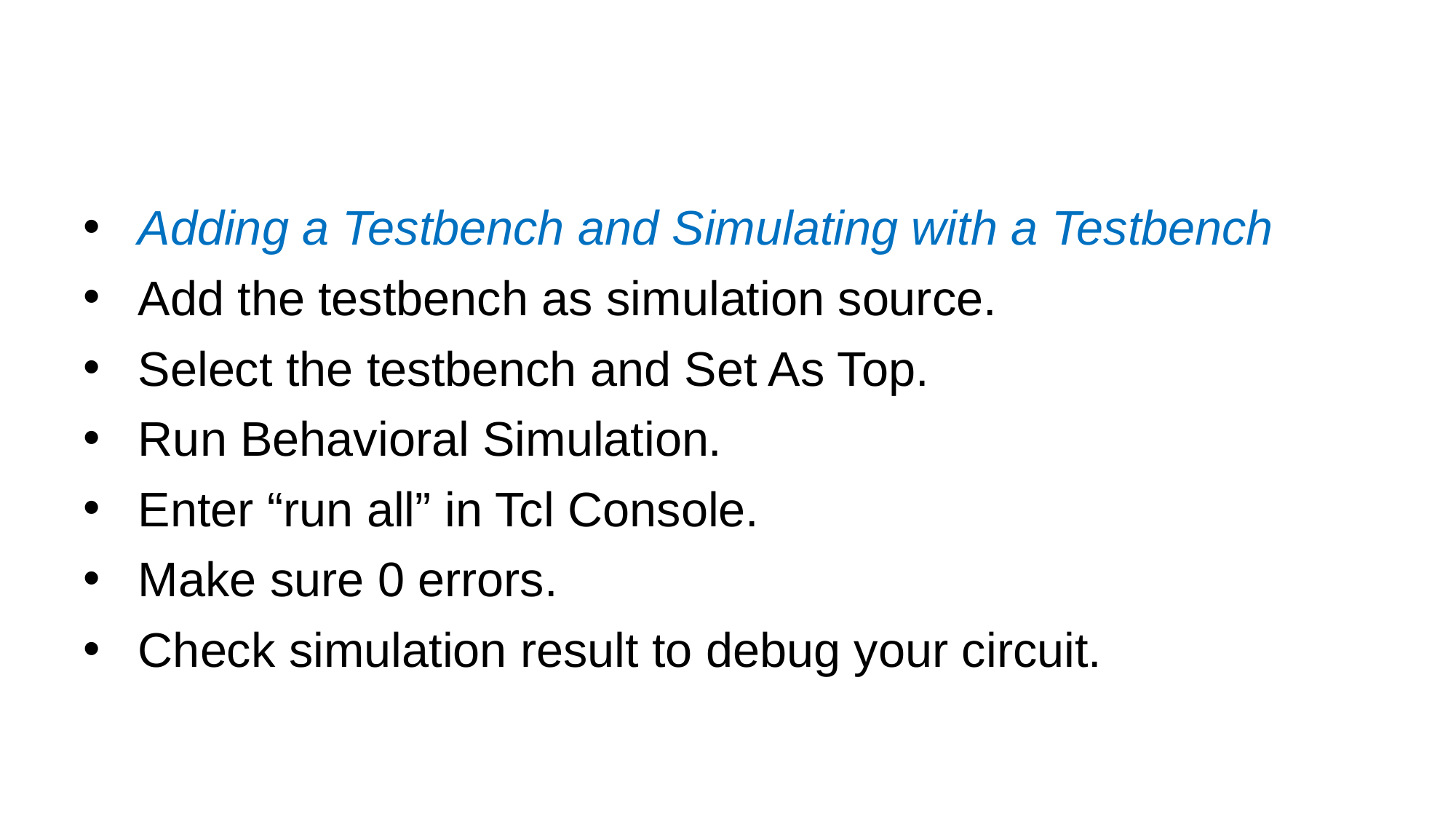

#
Adding a Testbench and Simulating with a Testbench
Add the testbench as simulation source.
Select the testbench and Set As Top.
Run Behavioral Simulation.
Enter “run all” in Tcl Console.
Make sure 0 errors.
Check simulation result to debug your circuit.